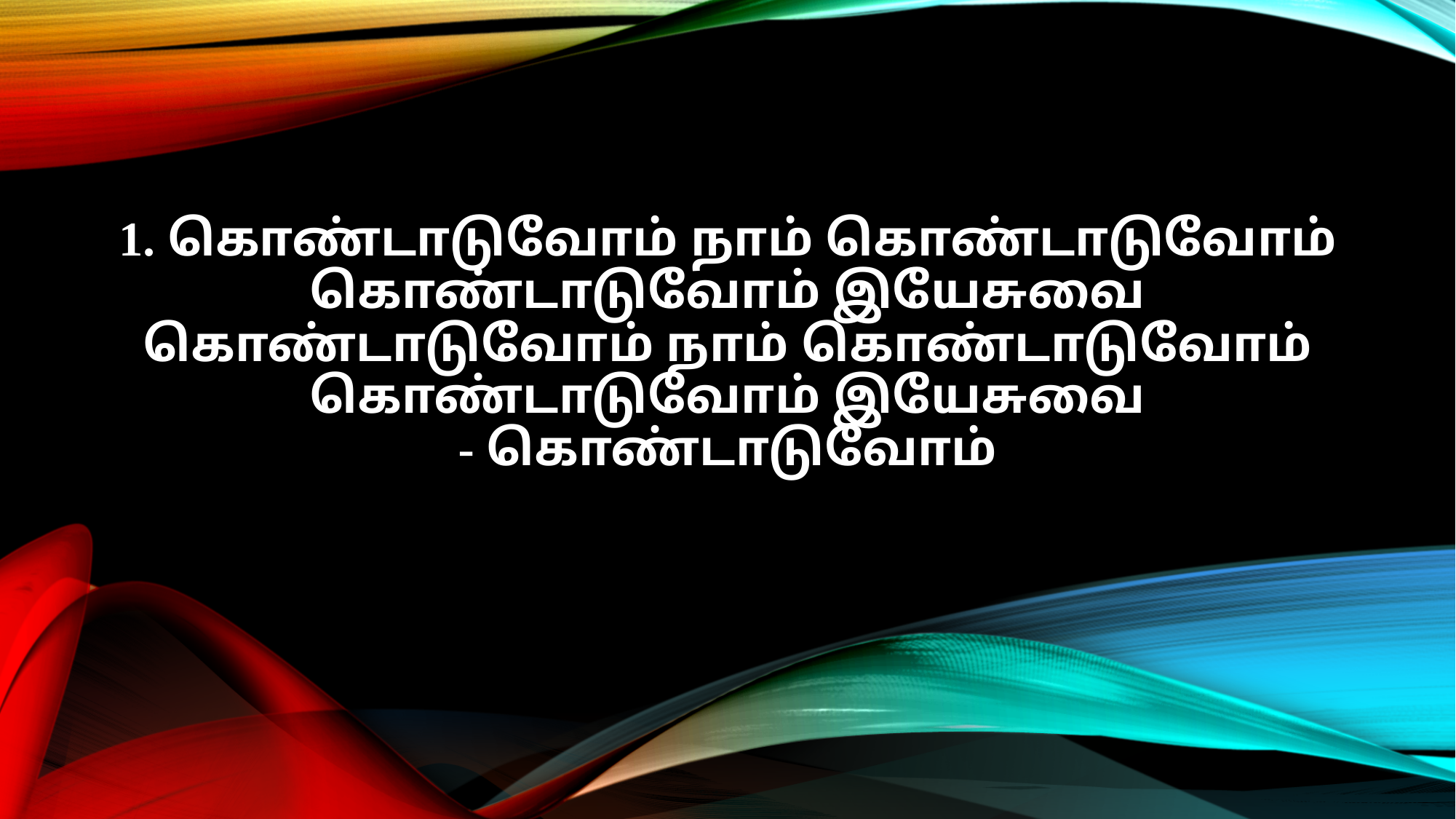

1. கொண்டாடுவோம் நாம் கொண்டாடுவோம்
கொண்டாடுவோம் இயேசுவை
கொண்டாடுவோம் நாம் கொண்டாடுவோம்
கொண்டாடுவோம் இயேசுவை
- கொண்டாடுவோம்